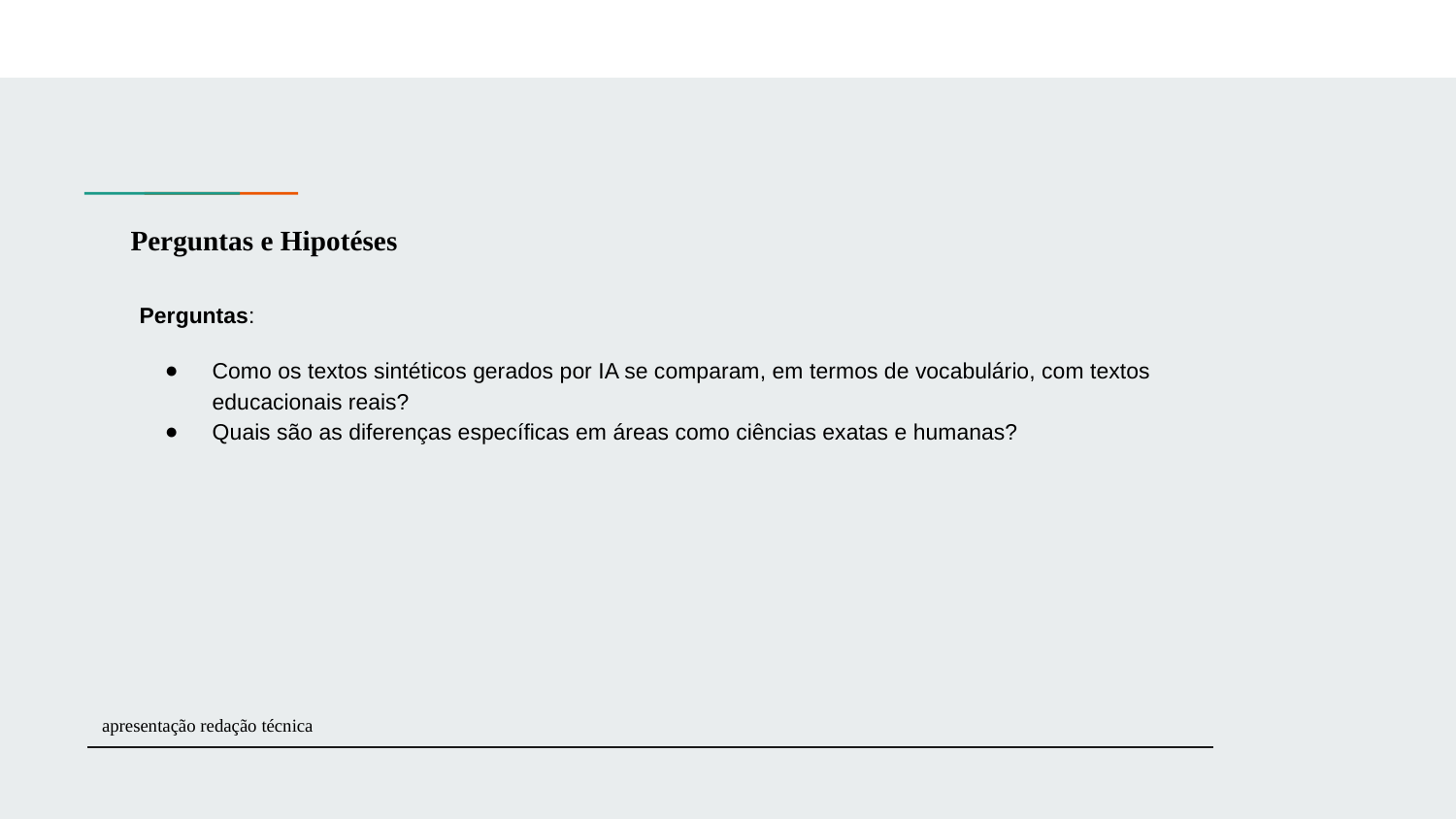

# Perguntas e Hipotéses
Perguntas:
Como os textos sintéticos gerados por IA se comparam, em termos de vocabulário, com textos educacionais reais?
Quais são as diferenças específicas em áreas como ciências exatas e humanas?

apresentação redação técnica